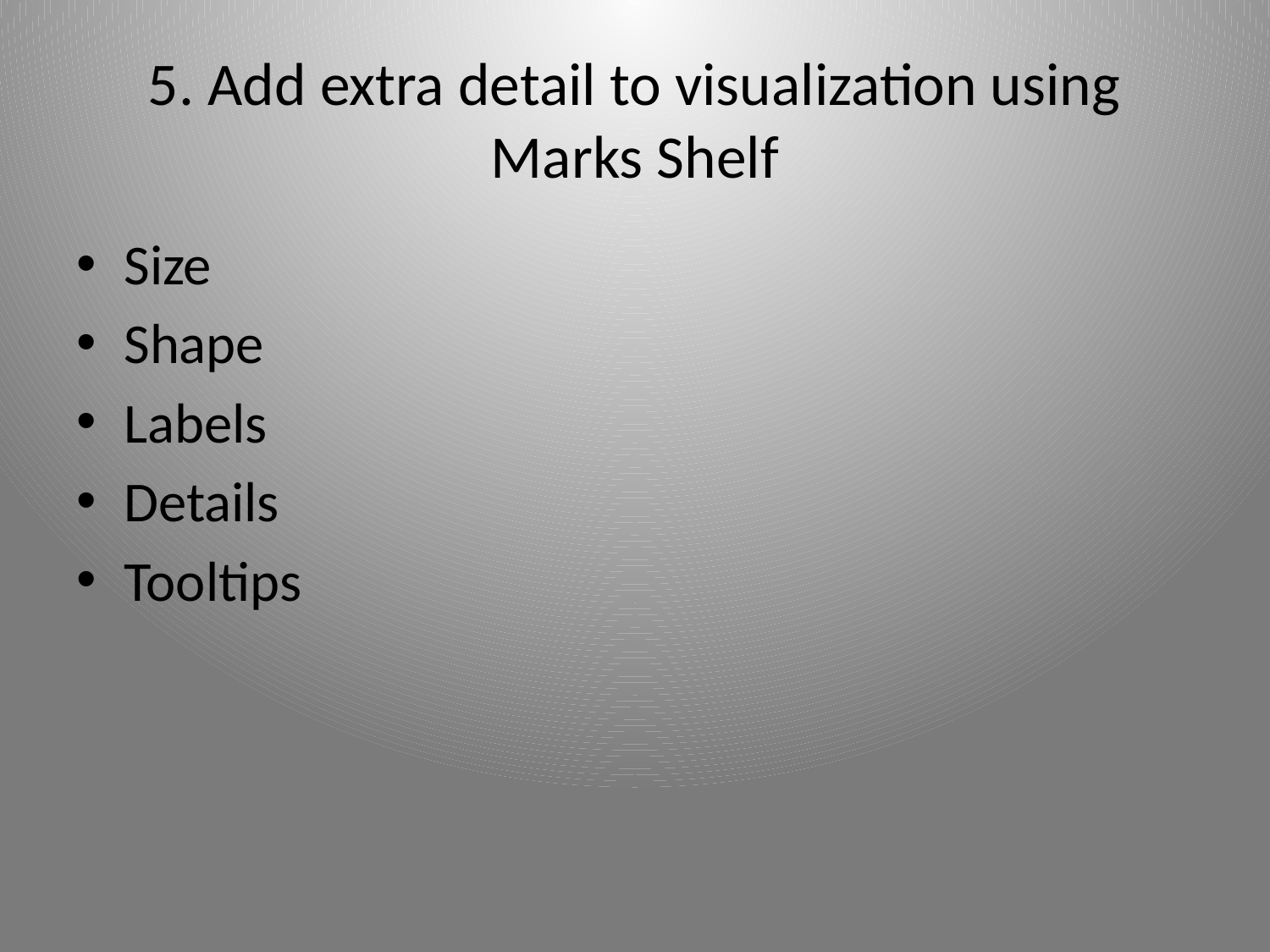

# 5. Add extra detail to visualization using Marks Shelf
Size
Shape
Labels
Details
Tooltips